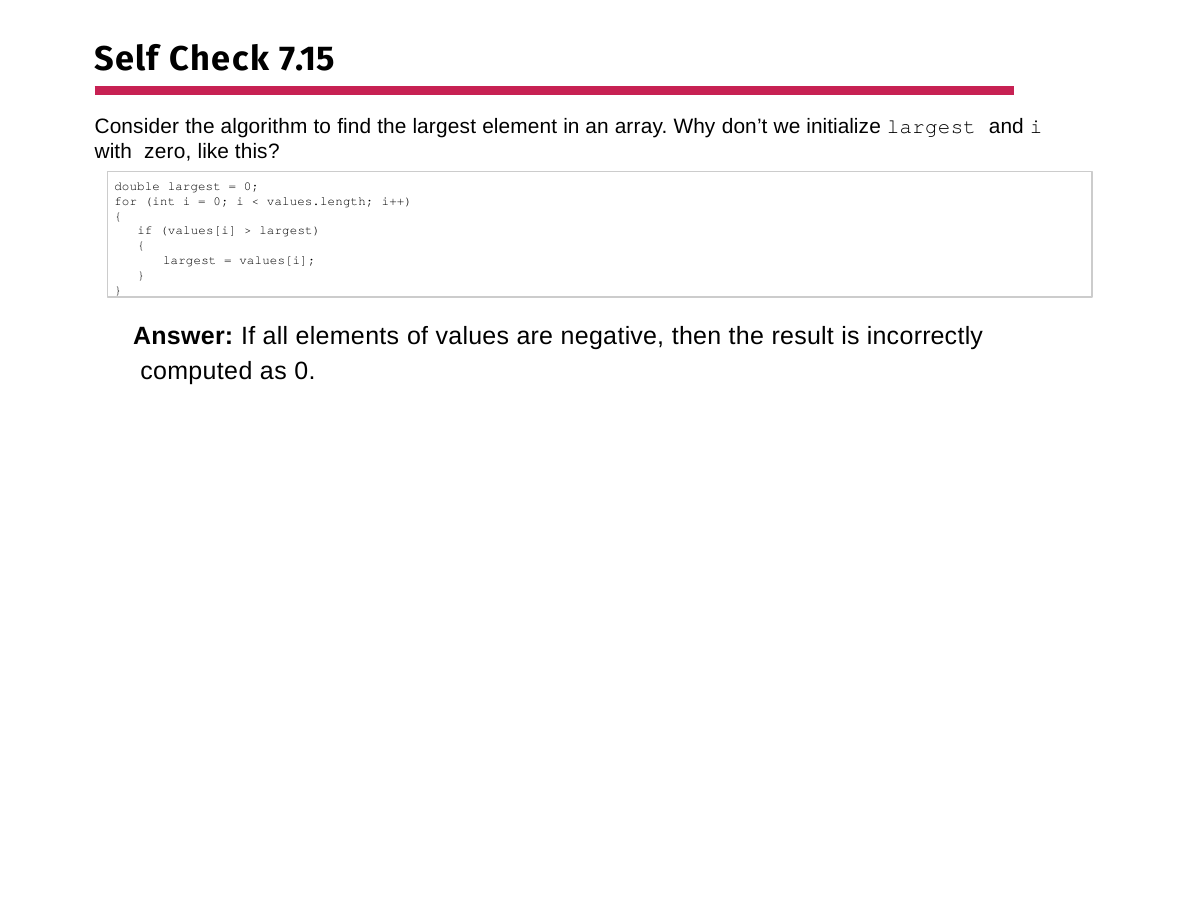

# Self Check 7.15
Consider the algorithm to find the largest element in an array. Why don’t we initialize largest and i with  zero, like this?
double largest = 0;
for (int i = 0; i < values.length; i++)
{
if (values[i] > largest)
{
largest = values[i];
}
}
Answer: If all elements of values are negative, then the result is incorrectly  computed as 0.